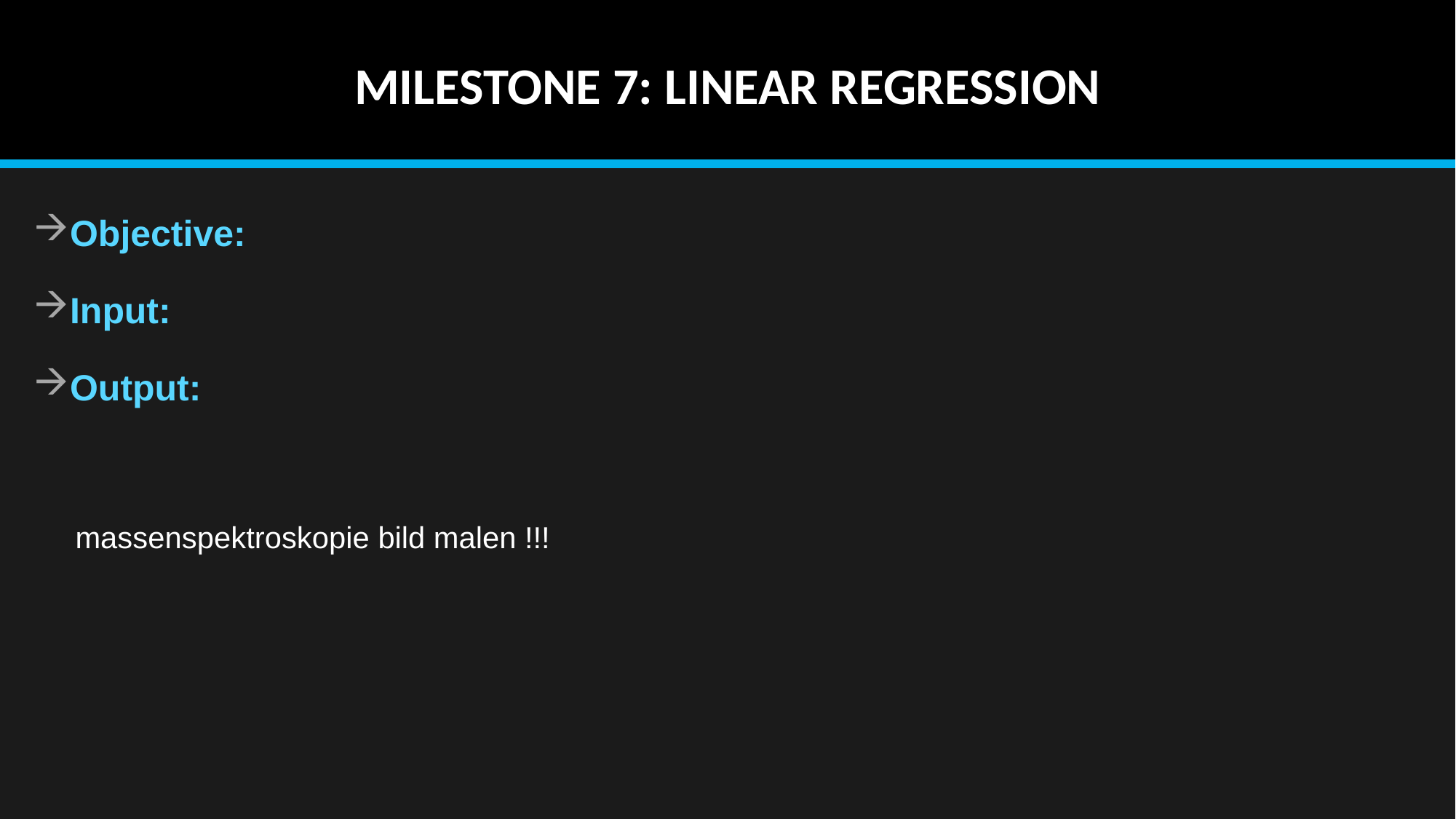

# MILESTONE 7: LINEAR REGRESSION
Objective:
Input:
Output:

     massenspektroskopie bild malen !!!